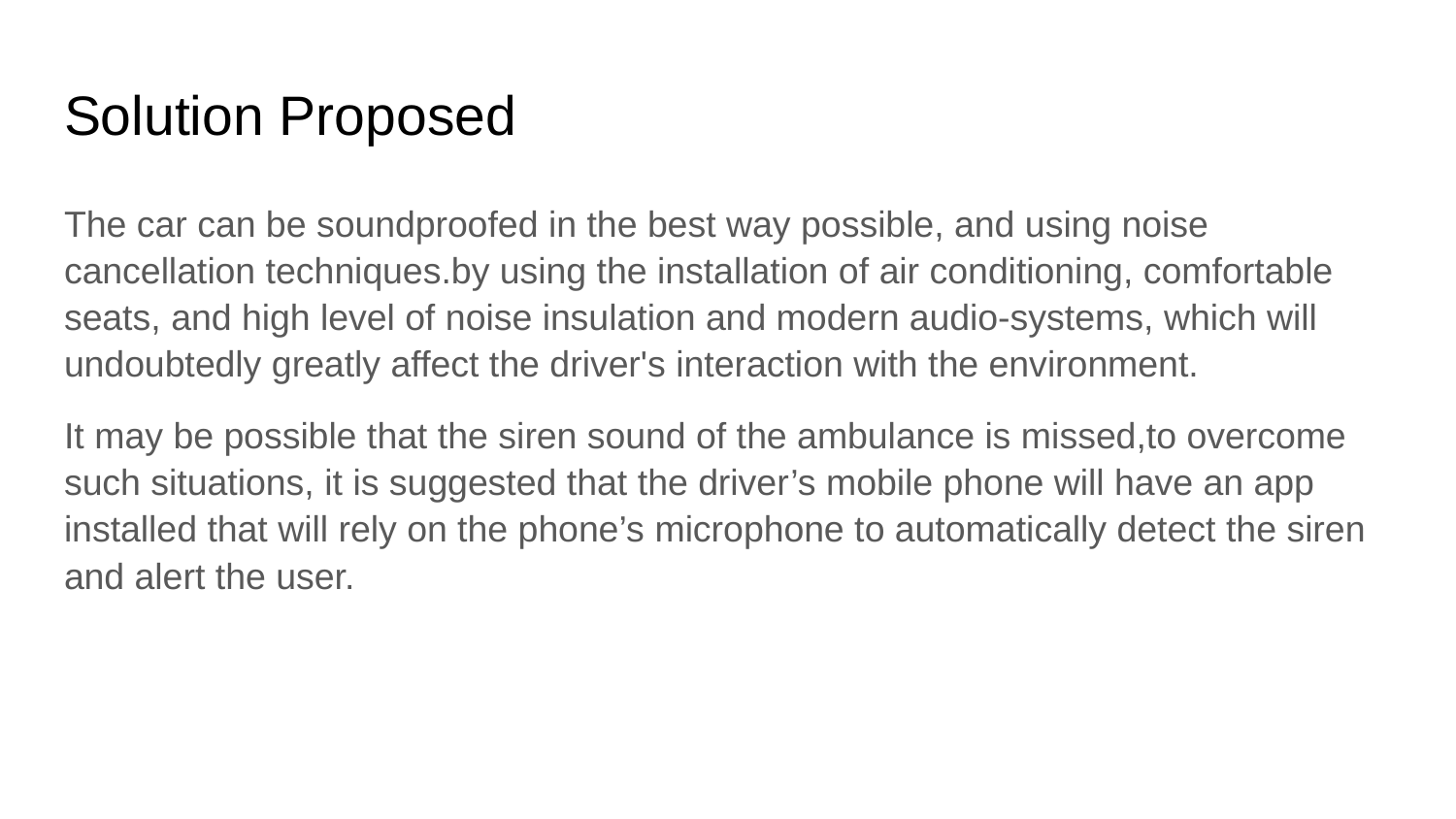

# Solution Proposed
The car can be soundproofed in the best way possible, and using noise cancellation techniques.by using the installation of air conditioning, comfortable seats, and high level of noise insulation and modern audio-systems, which will undoubtedly greatly affect the driver's interaction with the environment.
It may be possible that the siren sound of the ambulance is missed,to overcome such situations, it is suggested that the driver’s mobile phone will have an app installed that will rely on the phone’s microphone to automatically detect the siren and alert the user.